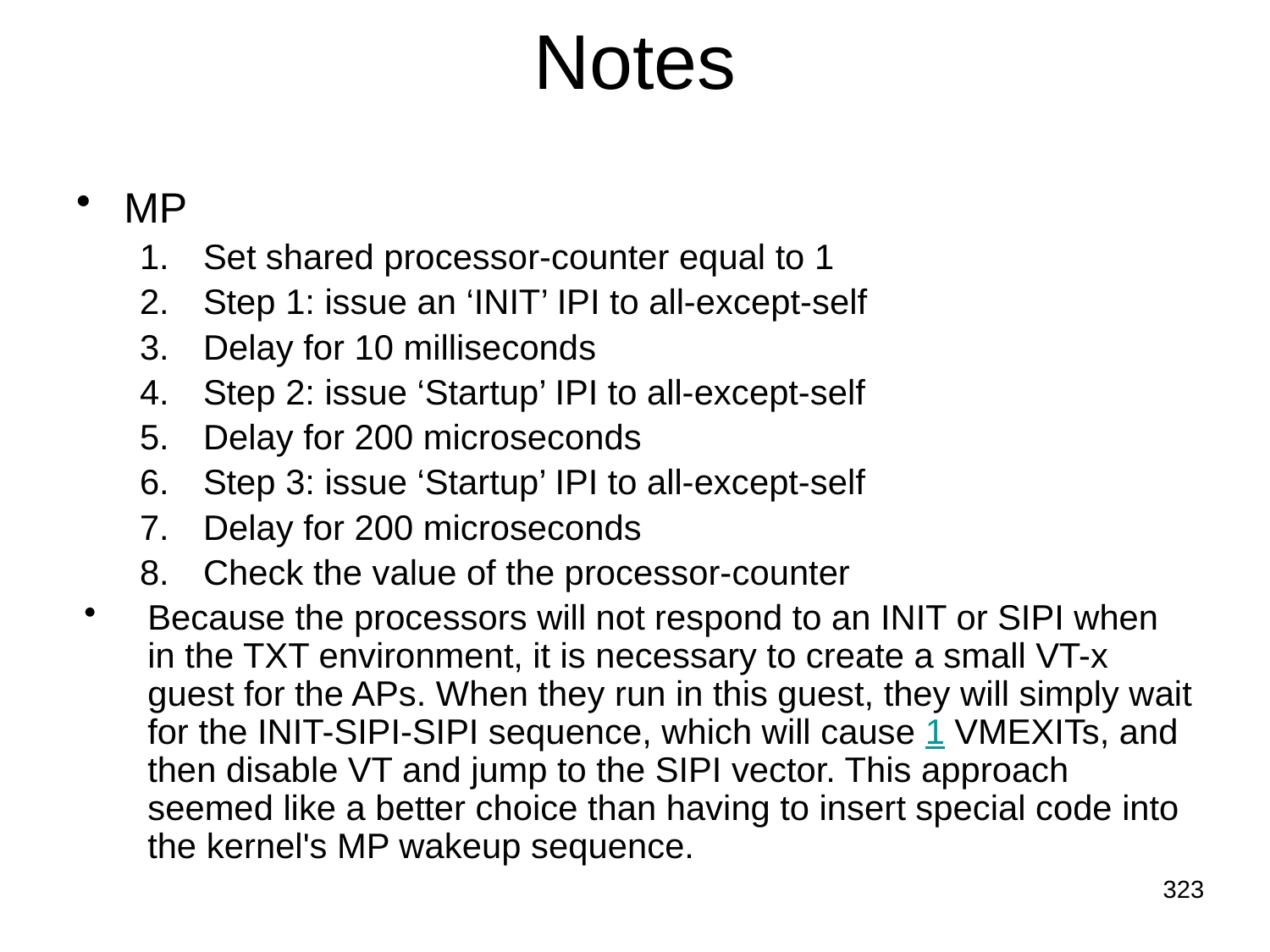

# Notes
MP
Set shared processor-counter equal to 1
Step 1: issue an ‘INIT’ IPI to all-except-self
Delay for 10 milliseconds
Step 2: issue ‘Startup’ IPI to all-except-self
Delay for 200 microseconds
Step 3: issue ‘Startup’ IPI to all-except-self
Delay for 200 microseconds
Check the value of the processor-counter
Because the processors will not respond to an INIT or SIPI when  in the TXT environment, it is necessary to create a small VT-x guest for the APs. When they run in this guest, they will simply wait for the INIT-SIPI-SIPI sequence, which will cause 1 VMEXITs, and then disable VT and jump to the SIPI vector. This approach seemed like a better choice than having to insert special code into the kernel's MP wakeup sequence.
323